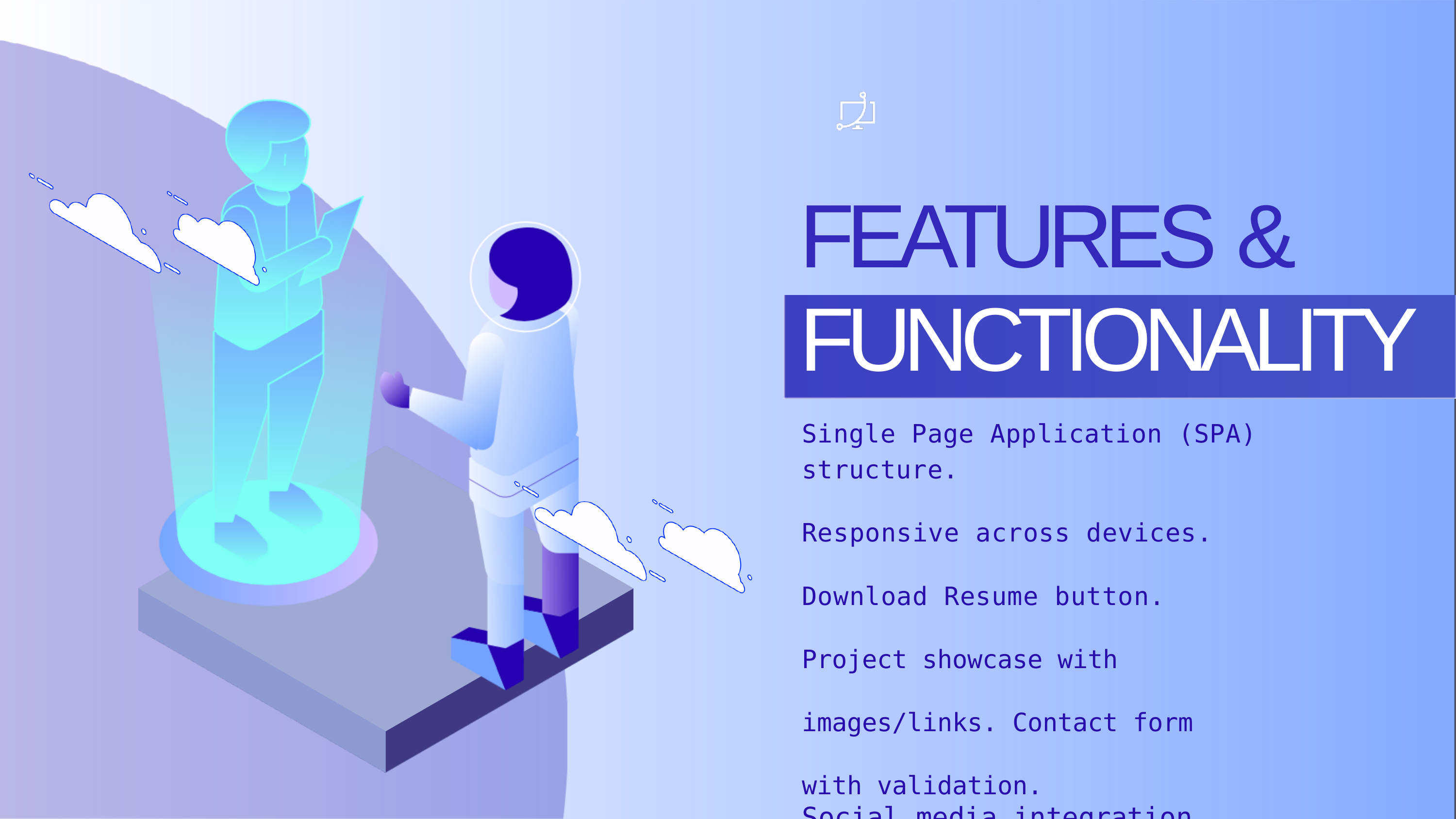

FEATURES	& FUNCTIONALITY

Single Page Application (SPA) structure.
Responsive across devices. Download Resume button.
Project showcase with images/links. Contact form with validation.
Social media integration.